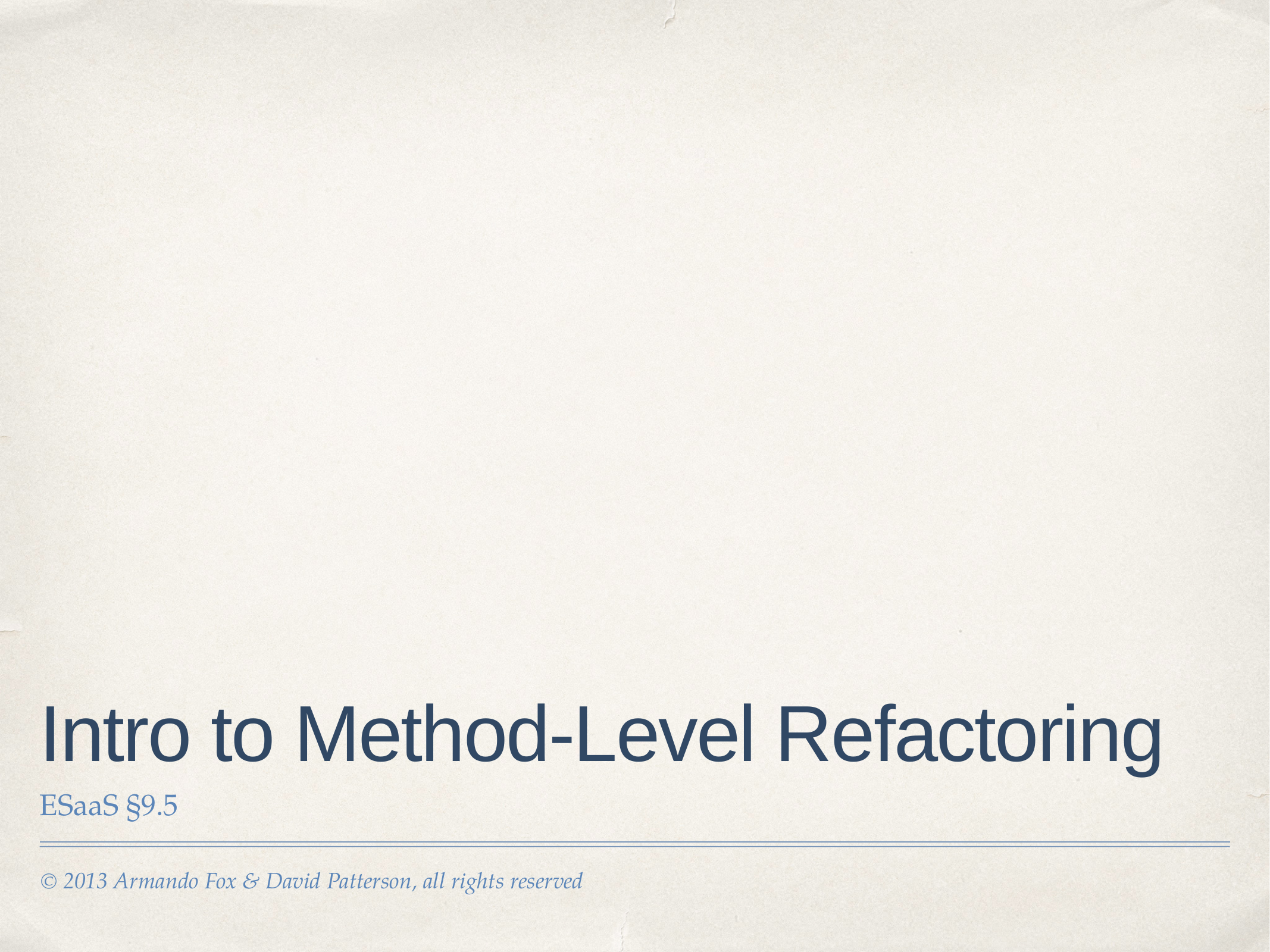

# Intro to Method-Level Refactoring
ESaaS §9.5
© 2013 Armando Fox & David Patterson, all rights reserved